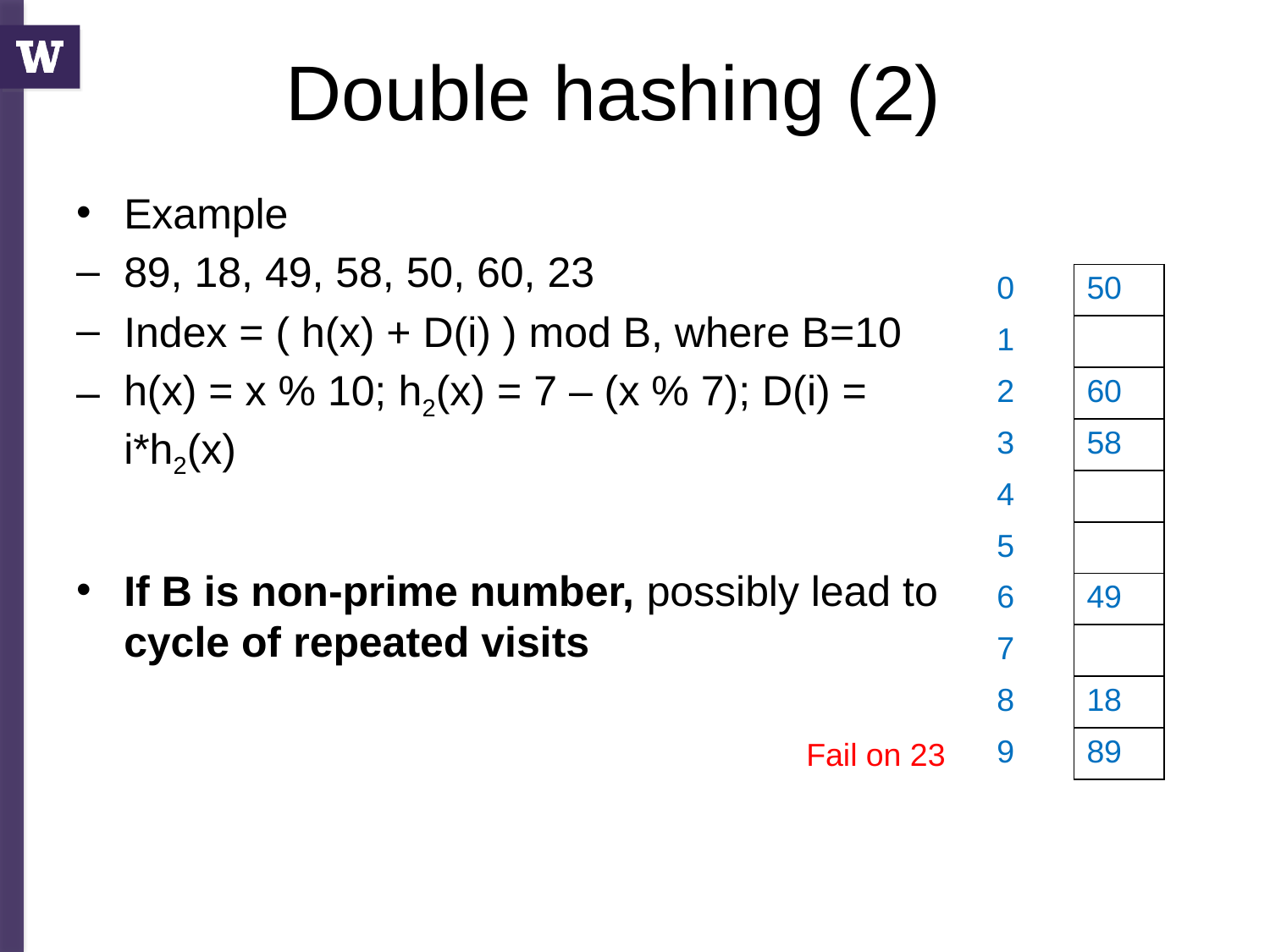

# Double hashing (2)
Example
89, 18, 49, 58, 50, 60, 23
Index = ( h(x) + D(i) ) mod B, where B=10
h(x) = x % 10; h2(x) = 7 – (x % 7); D(i) = i*h2(x)

If B is non-prime number, possibly lead to cycle of repeated visits

| 0 | 50 |
| --- | --- |
| 1 |  |
| 2 | 60 |
| 3 | 58 |
| 4 |  |
| 5 |  |
| 6 | 49 |
| 7 |  |
| 8 | 18 |
| 9 | 89 |
Fail on 23